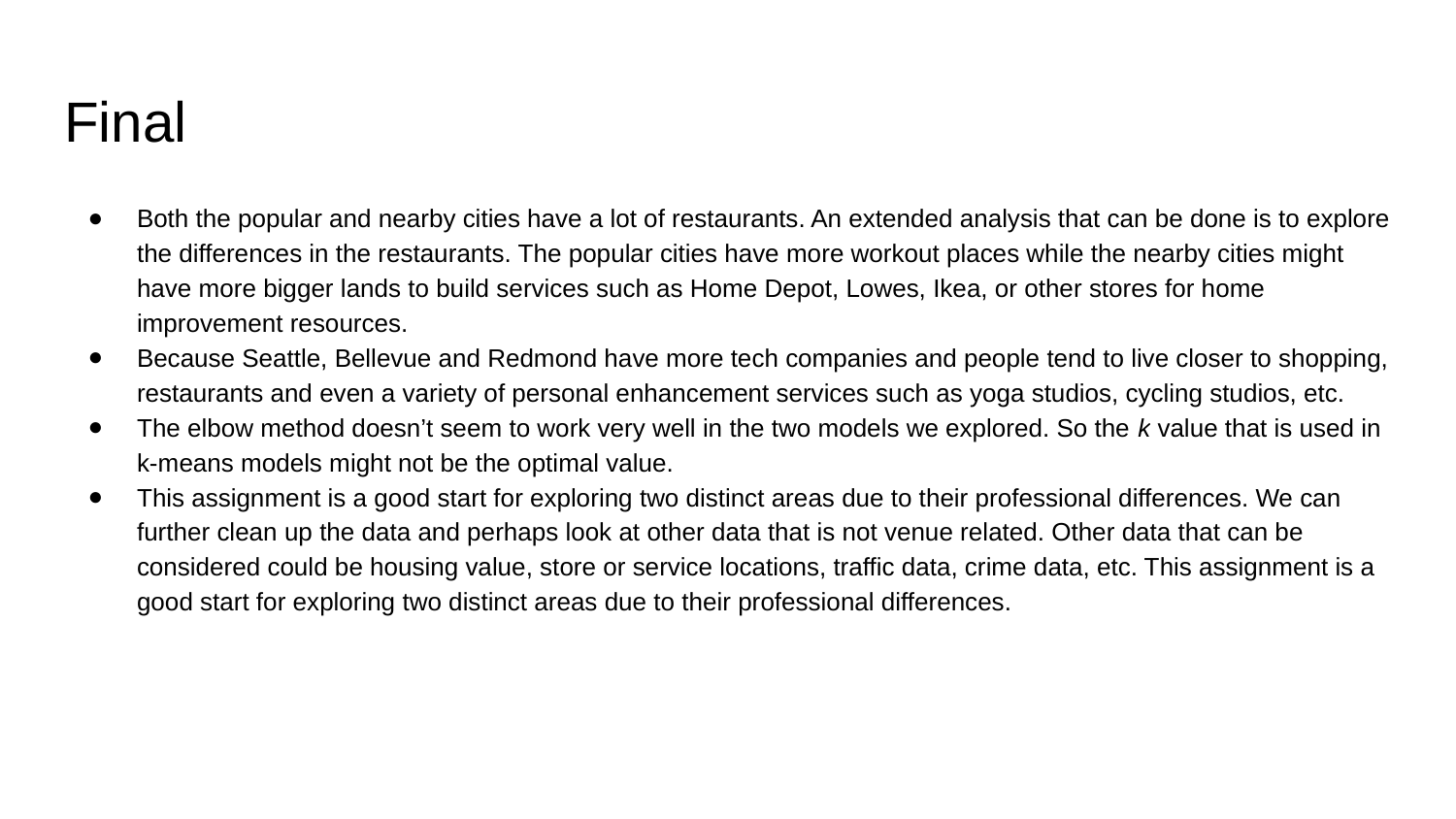

# Final
Both the popular and nearby cities have a lot of restaurants. An extended analysis that can be done is to explore the differences in the restaurants. The popular cities have more workout places while the nearby cities might have more bigger lands to build services such as Home Depot, Lowes, Ikea, or other stores for home improvement resources.
Because Seattle, Bellevue and Redmond have more tech companies and people tend to live closer to shopping, restaurants and even a variety of personal enhancement services such as yoga studios, cycling studios, etc.
The elbow method doesn’t seem to work very well in the two models we explored. So the k value that is used in k-means models might not be the optimal value.
This assignment is a good start for exploring two distinct areas due to their professional differences. We can further clean up the data and perhaps look at other data that is not venue related. Other data that can be considered could be housing value, store or service locations, traffic data, crime data, etc. This assignment is a good start for exploring two distinct areas due to their professional differences.